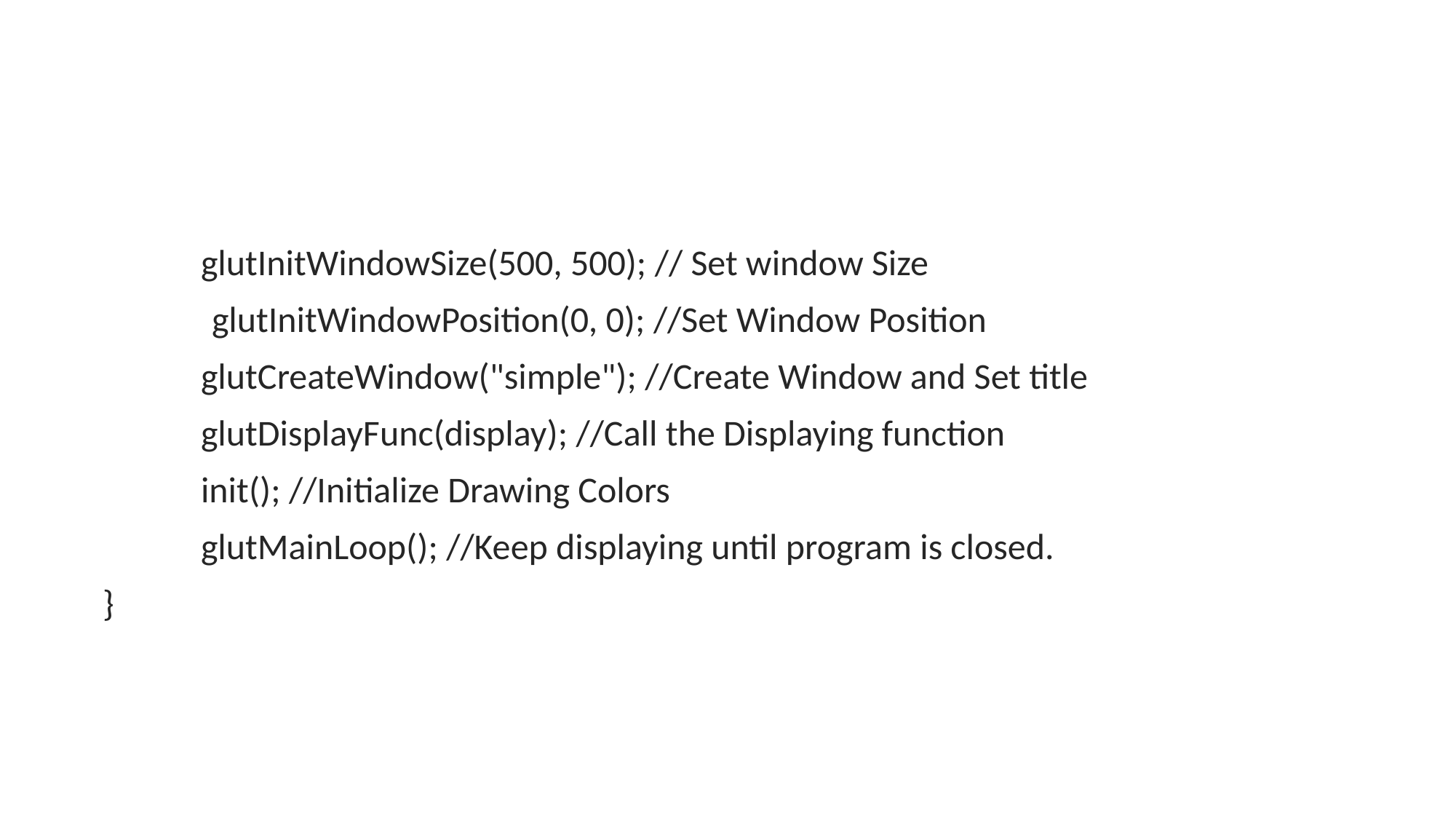

#
            glutInitWindowSize(500, 500); // Set window Size
 	glutInitWindowPosition(0, 0); //Set Window Position
            glutCreateWindow("simple"); //Create Window and Set title
            glutDisplayFunc(display); //Call the Displaying function
            init(); //Initialize Drawing Colors
            glutMainLoop(); //Keep displaying until program is closed.
}